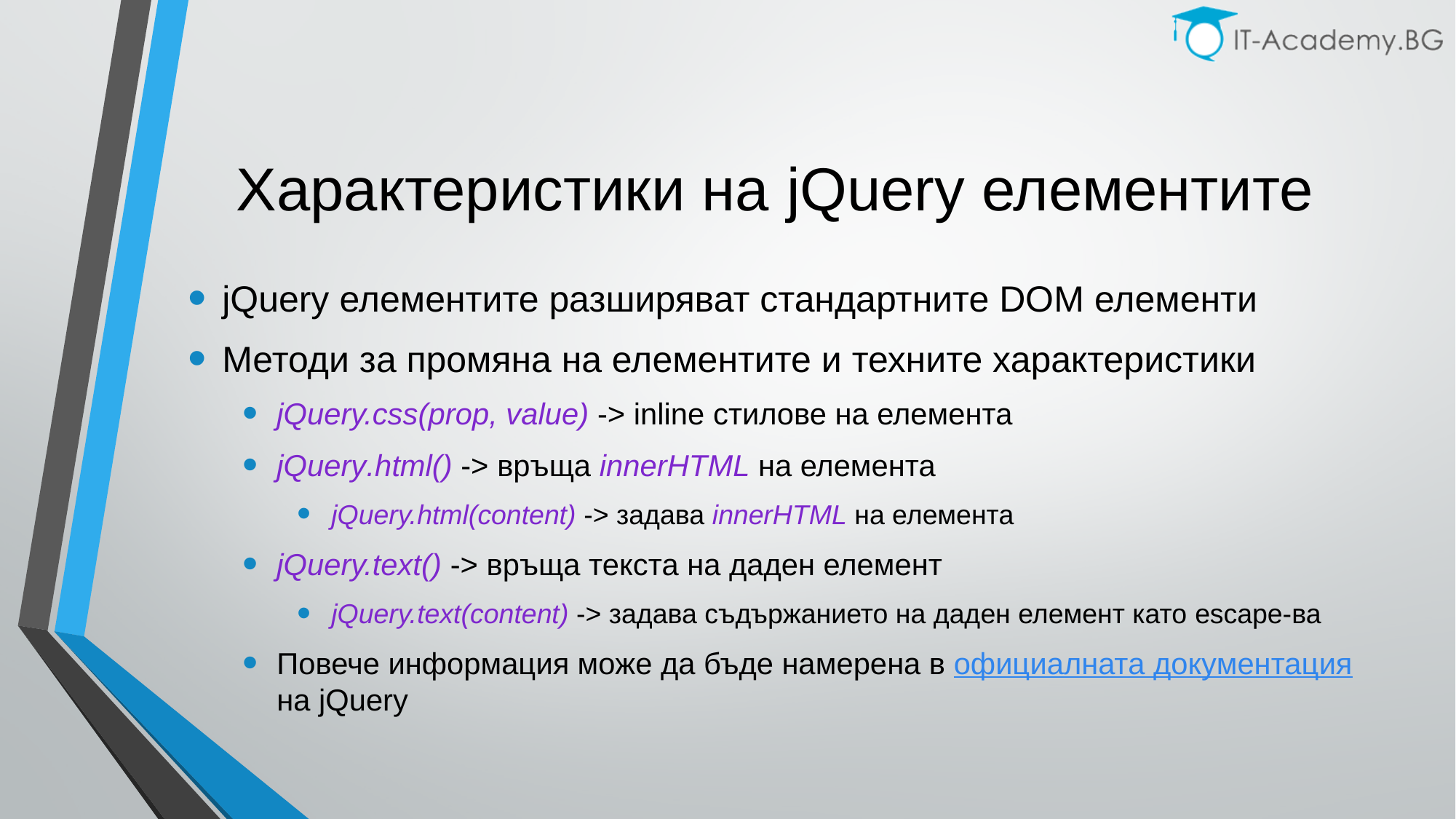

# Характеристики на jQuery елементите
jQuery елементите разширяват стандартните DOM елементи
Методи за промяна на елементите и техните характеристики
jQuery.css(prop, value) -> inline стилове на елемента
jQuery.html() -> връща innerHTML на елемента
jQuery.html(content) -> задава innerHTML на елемента
jQuery.text() -> връща текста на даден елемент
jQuery.text(content) -> задава съдържанието на даден елемент като escape-ва
Повече информация може да бъде намерена в официалната документация на jQuery